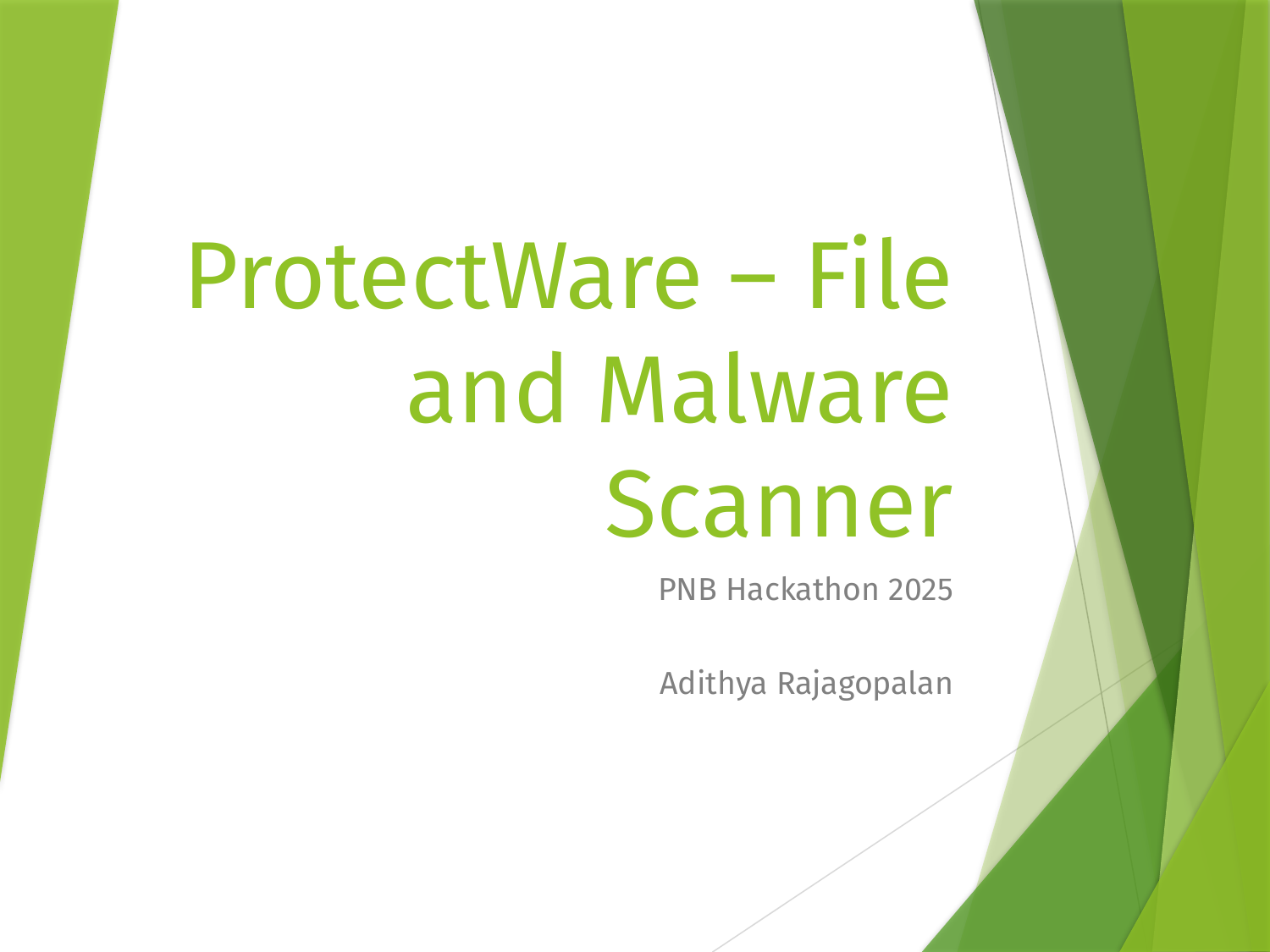

# ProtectWare – File and Malware Scanner
PNB Hackathon 2025
Adithya Rajagopalan